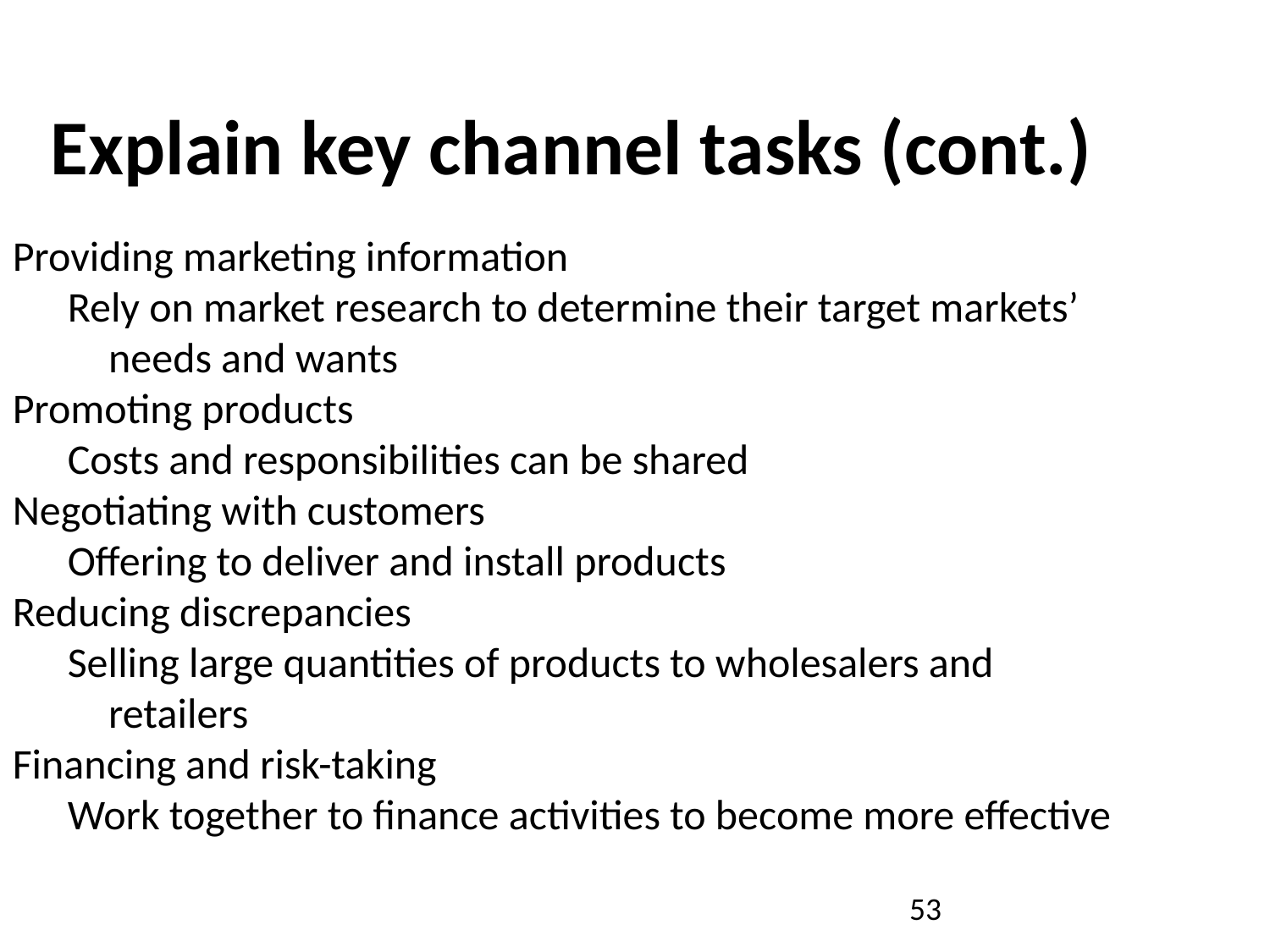

Explain key channel tasks (cont.)
Providing marketing information
Rely on market research to determine their target markets’ needs and wants
Promoting products
Costs and responsibilities can be shared
Negotiating with customers
Offering to deliver and install products
Reducing discrepancies
Selling large quantities of products to wholesalers and retailers
Financing and risk-taking
Work together to finance activities to become more effective
53